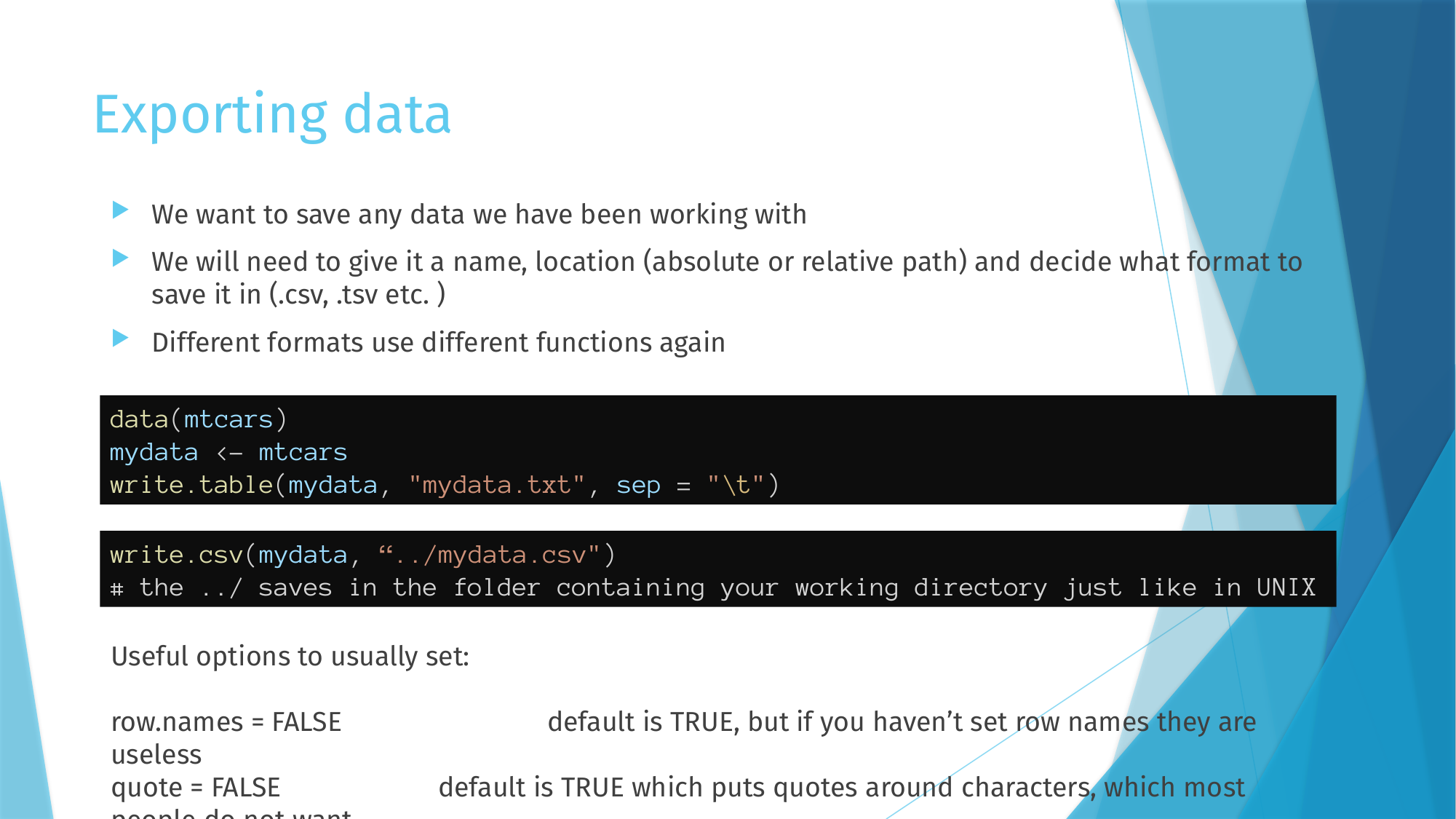

# Exporting data
We want to save any data we have been working with
We will need to give it a name, location (absolute or relative path) and decide what format to save it in (.csv, .tsv etc. )
Different formats use different functions again
data(mtcars)
mydata <- mtcars
write.table(mydata, "mydata.txt", sep = "\t")
write.csv(mydata, “../mydata.csv")
# the ../ saves in the folder containing your working directory just like in UNIX
Useful options to usually set:

row.names = FALSE 		default is TRUE, but if you haven’t set row names they are useless
quote = FALSE 		default is TRUE which puts quotes around characters, which most people do not want